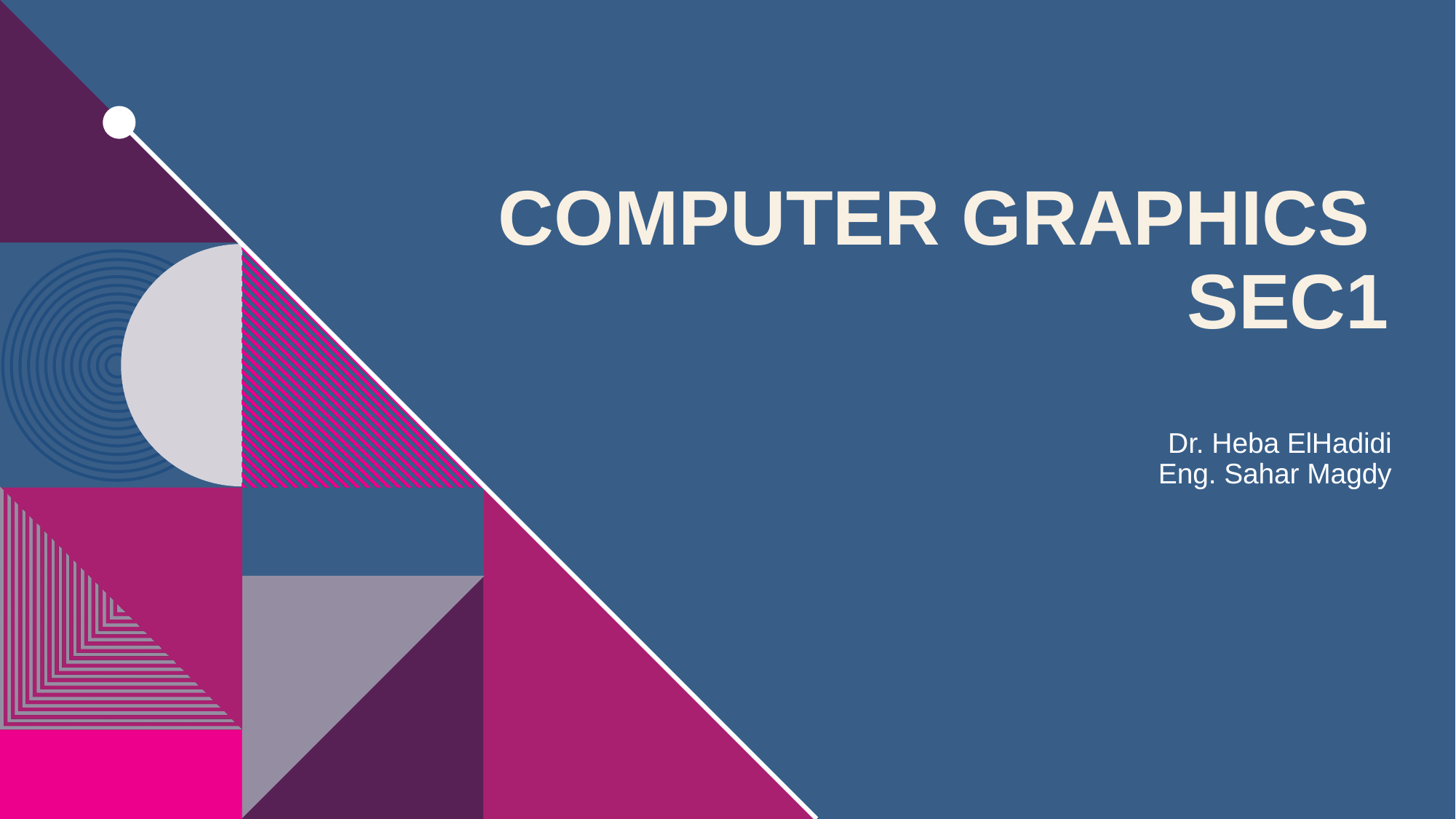

# Computer graphics sec1 Dr. Heba ElHadidi Eng. Sahar Magdy